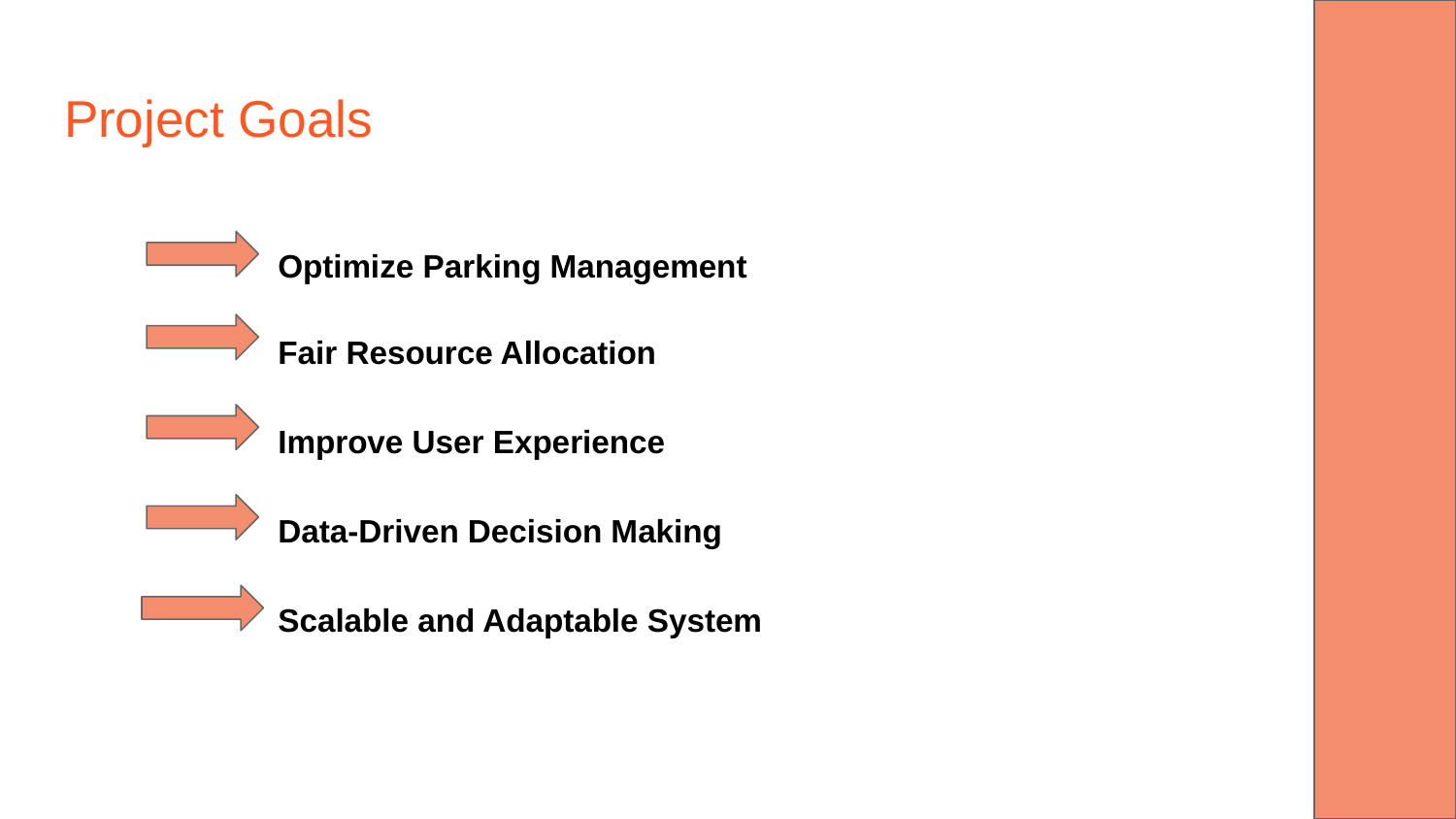

# Project Goals
Optimize Parking Management

Fair Resource Allocation

Improve User Experience

Data-Driven Decision Making

Scalable and Adaptable System